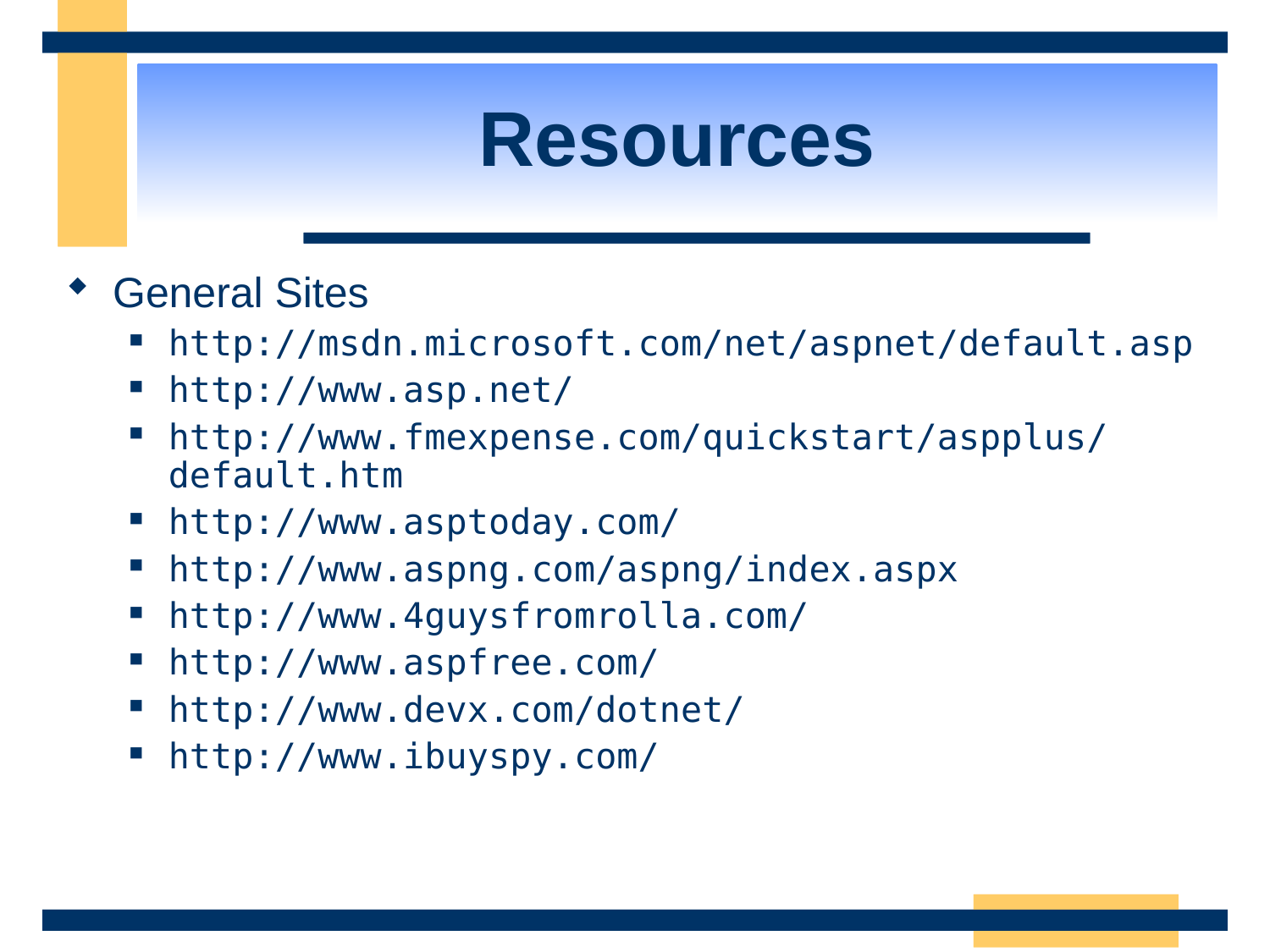

Resources
General Sites
http://msdn.microsoft.com/net/aspnet/default.asp
http://www.asp.net/
http://www.fmexpense.com/quickstart/aspplus/default.htm
http://www.asptoday.com/
http://www.aspng.com/aspng/index.aspx
http://www.4guysfromrolla.com/
http://www.aspfree.com/
http://www.devx.com/dotnet/
http://www.ibuyspy.com/